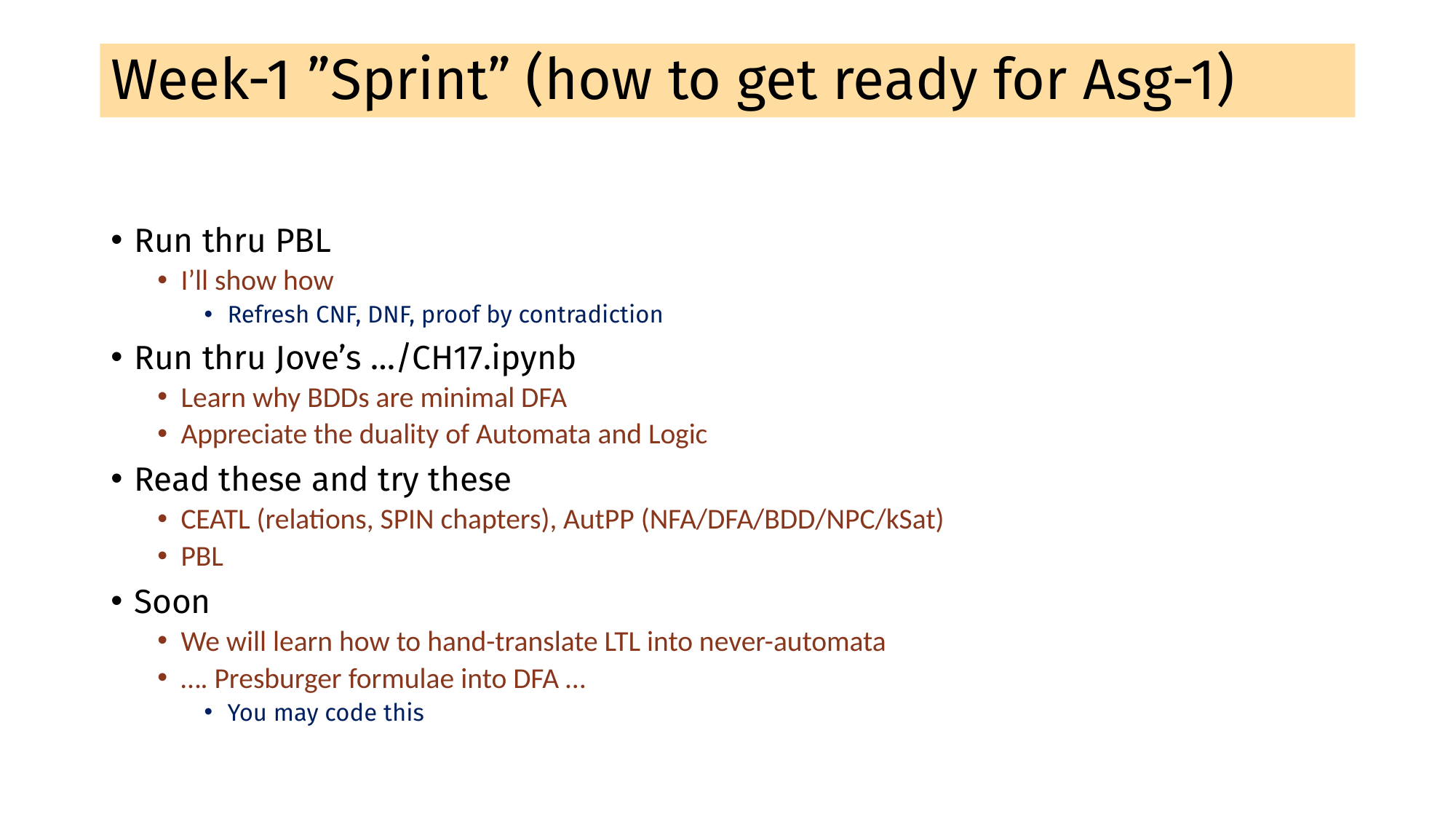

# Week-1 ”Sprint” (how to get ready for Asg-1)
Run thru PBL
I’ll show how
Refresh CNF, DNF, proof by contradiction
Run thru Jove’s …/CH17.ipynb
Learn why BDDs are minimal DFA
Appreciate the duality of Automata and Logic
Read these and try these
CEATL (relations, SPIN chapters), AutPP (NFA/DFA/BDD/NPC/kSat)
PBL
Soon
We will learn how to hand-translate LTL into never-automata
…. Presburger formulae into DFA …
You may code this